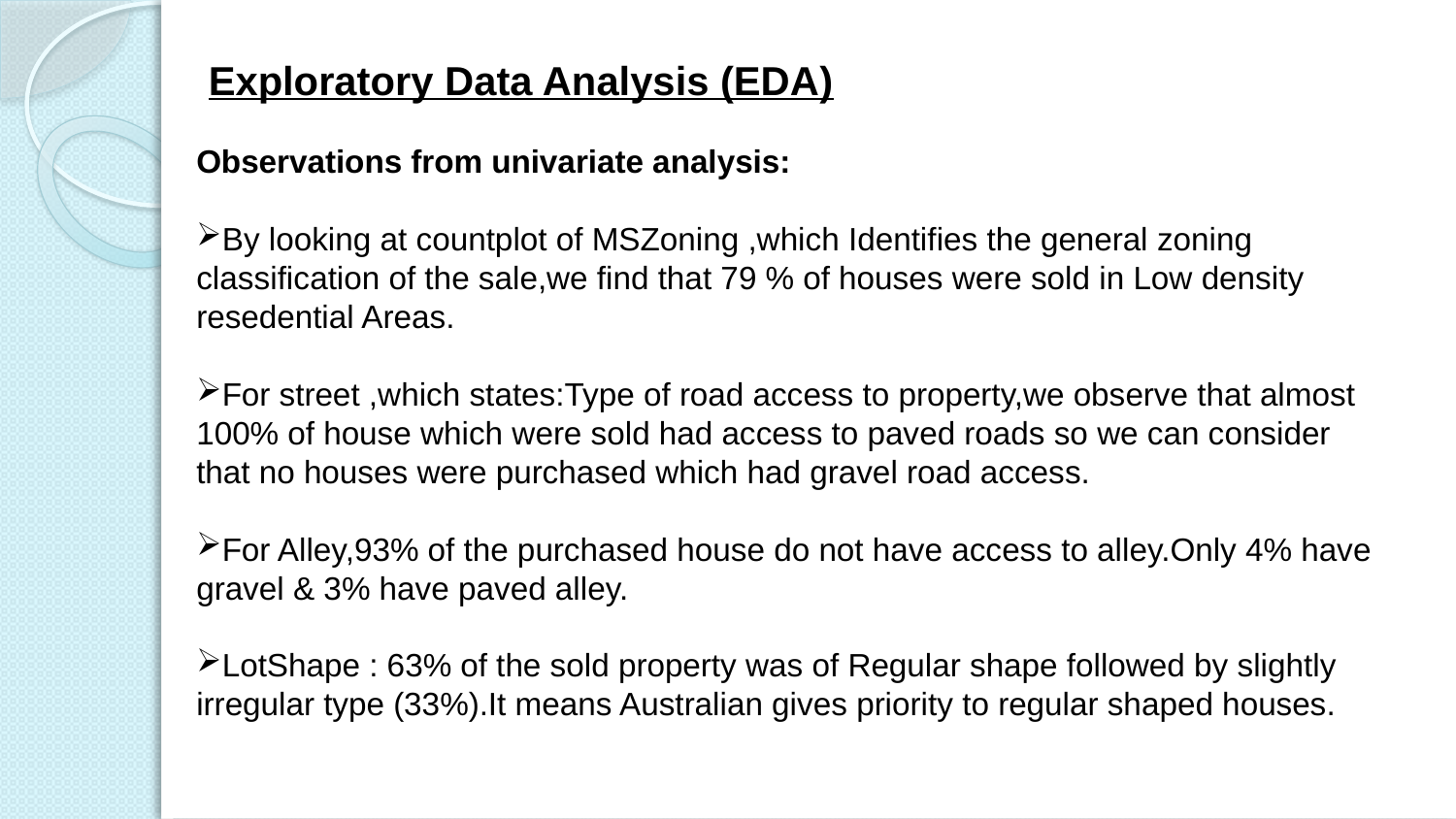

Exploratory Data Analysis (EDA)
Observations from univariate analysis:

By looking at countplot of MSZoning ,which Identifies the general zoning classification of the sale,we find that 79 % of houses were sold in Low density resedential Areas.

For street ,which states:Type of road access to property,we observe that almost 100% of house which were sold had access to paved roads so we can consider that no houses were purchased which had gravel road access.

For Alley,93% of the purchased house do not have access to alley.Only 4% have gravel & 3% have paved alley.

LotShape : 63% of the sold property was of Regular shape followed by slightly irregular type (33%).It means Australian gives priority to regular shaped houses.